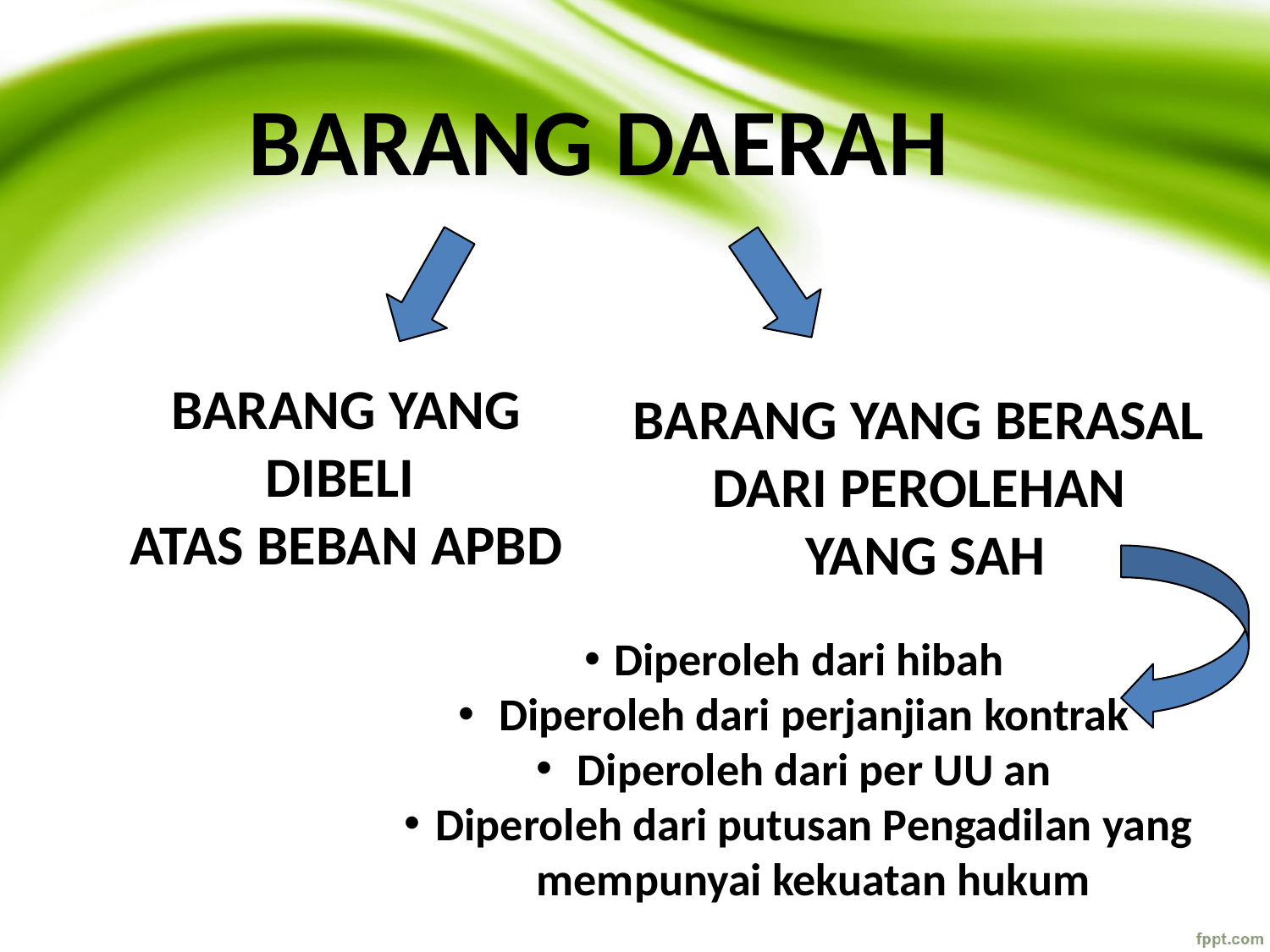

BARANG DAERAH

BARANG YANG DIBELI
ATAS BEBAN APBD
BARANG YANG BERASAL
DARI PEROLEHAN
YANG SAH

Diperoleh dari hibah
 Diperoleh dari perjanjian kontrak
 Diperoleh dari per UU an
 Diperoleh dari putusan Pengadilan yang
mempunyai kekuatan hukum